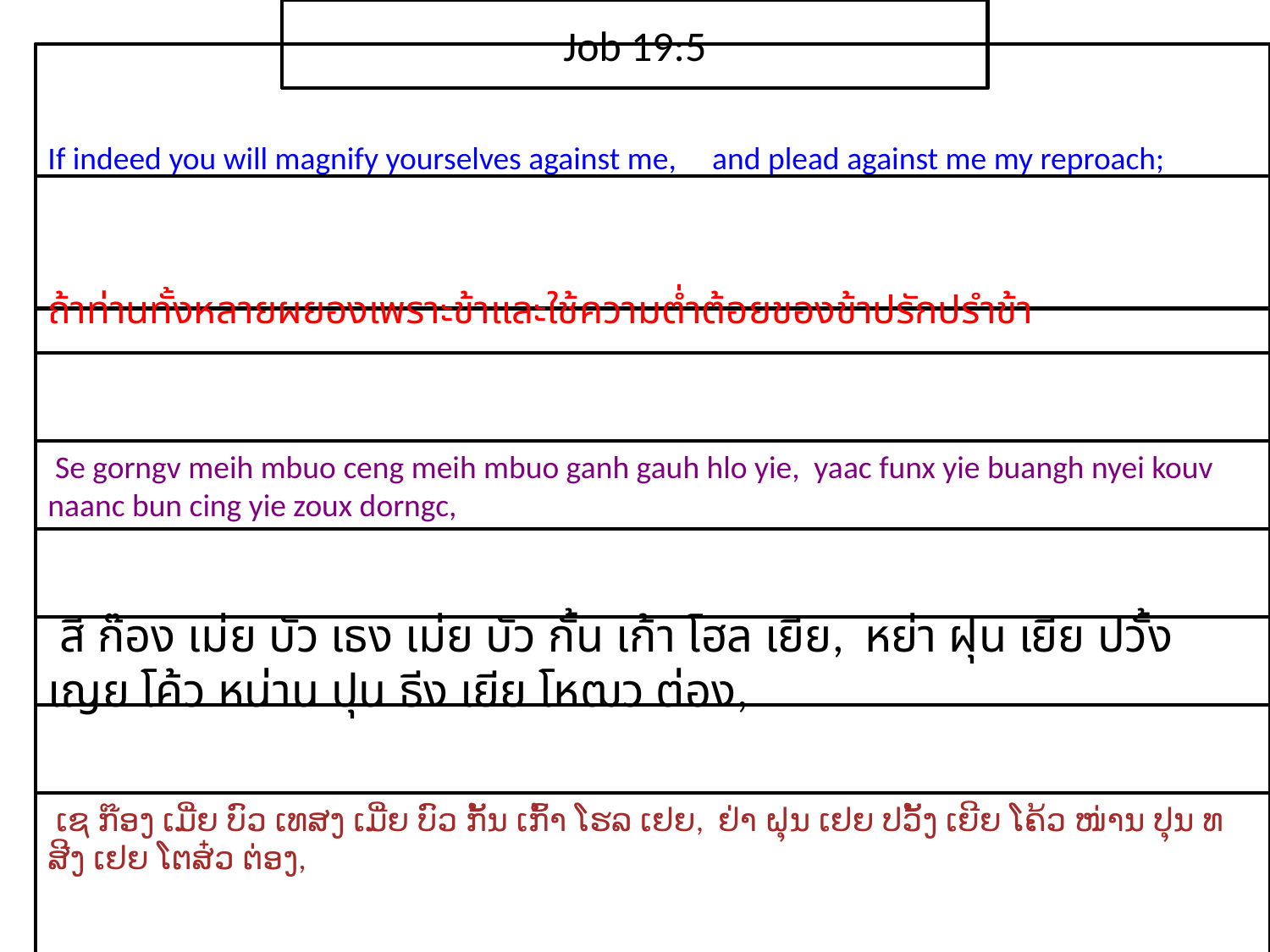

Job 19:5
If indeed you will magnify yourselves against me,     and plead against me my reproach;
ถ้า​ท่าน​ทั้ง​หลาย​ผยอง​เพราะ​ข้าและ​ใช้​ความ​ต่ำ​ต้อย​ของ​ข้า​ปรักปรำ​ข้า
 Se gorngv meih mbuo ceng meih mbuo ganh gauh hlo yie,  yaac funx yie buangh nyei kouv naanc bun cing yie zoux dorngc,
 สี ก๊อง เม่ย บัว เธง เม่ย บัว กั้น เก้า โฮล เยีย,  หย่า ฝุน เยีย ปวั้ง เญย โค้ว หน่าน ปุน ธีง เยีย โหฒว ต่อง,
 ເຊ ກ໊ອງ ເມີ່ຍ ບົວ ເທສງ ເມີ່ຍ ບົວ ກັ້ນ ເກົ້າ ໂຮລ ເຢຍ,  ຢ່າ ຝຸນ ເຢຍ ປວັ້ງ ເຍີຍ ໂຄ້ວ ໜ່ານ ປຸນ ທສີງ ເຢຍ ໂຕສ໋ວ ຕ່ອງ,